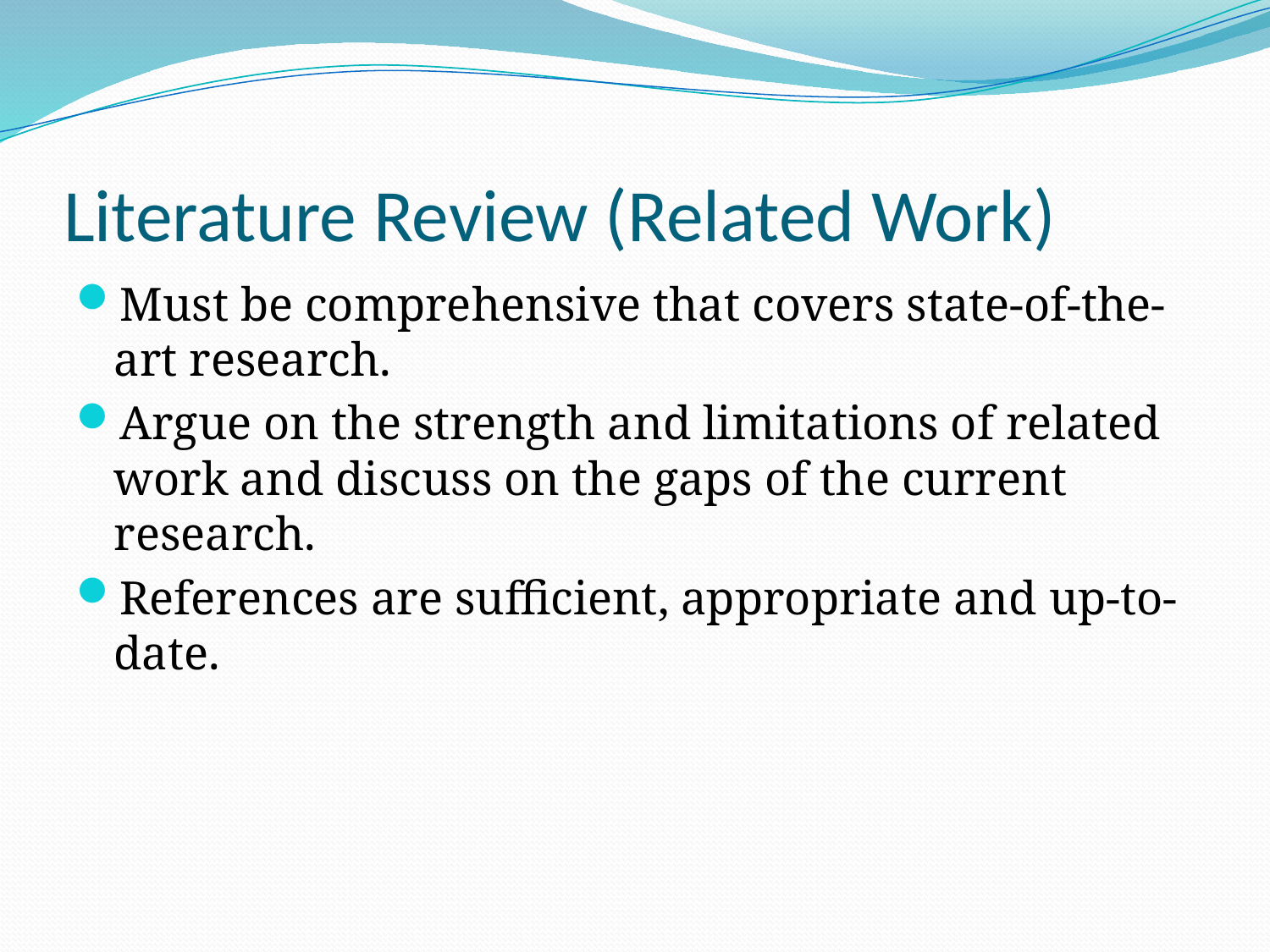

# Literature Review (Related Work)
Must be comprehensive that covers state-of-the-art research.
Argue on the strength and limitations of related work and discuss on the gaps of the current research.
References are sufficient, appropriate and up-to-date.